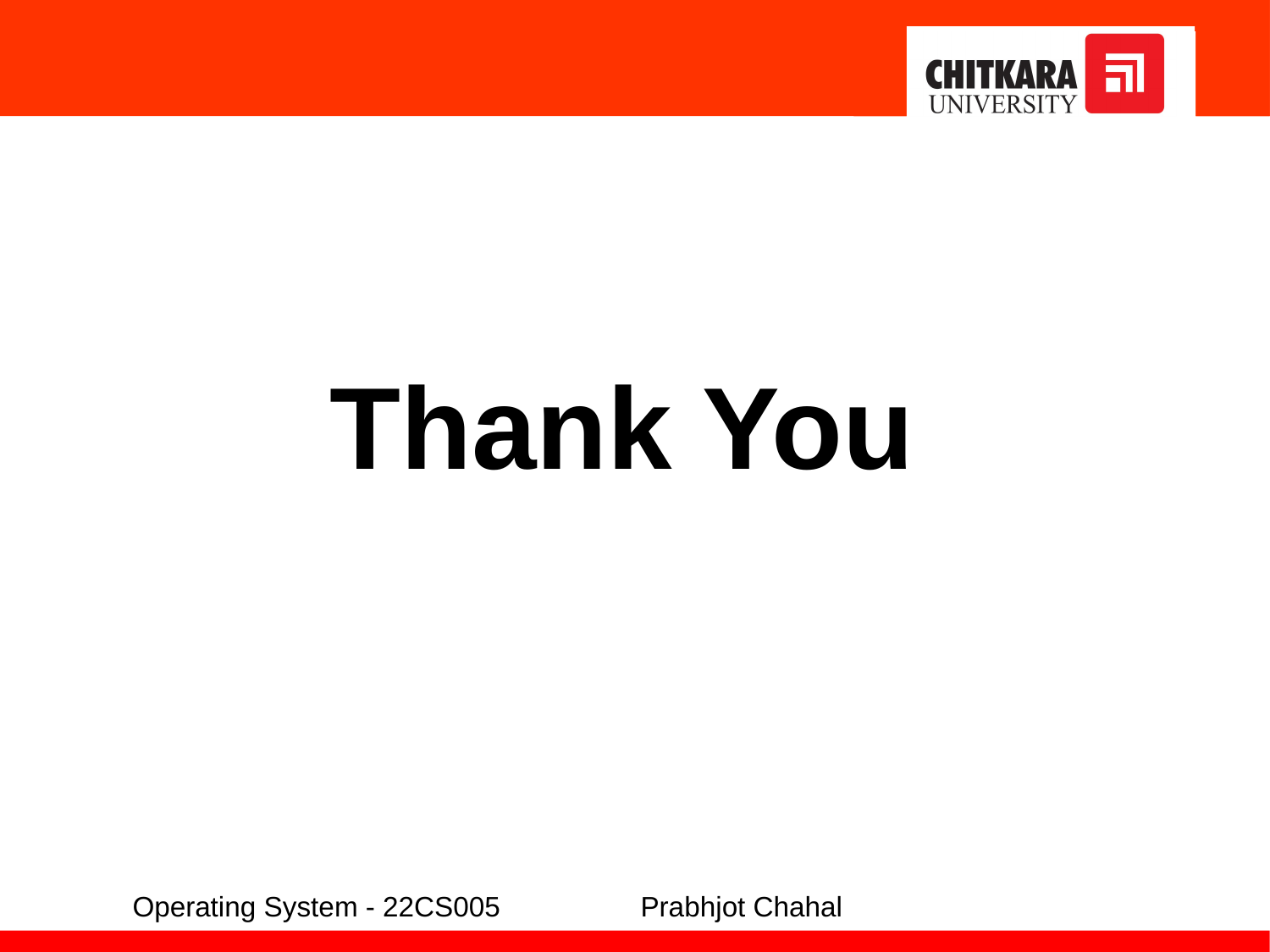

#
Thank You
Operating System - 22CS005 		Prabhjot Chahal